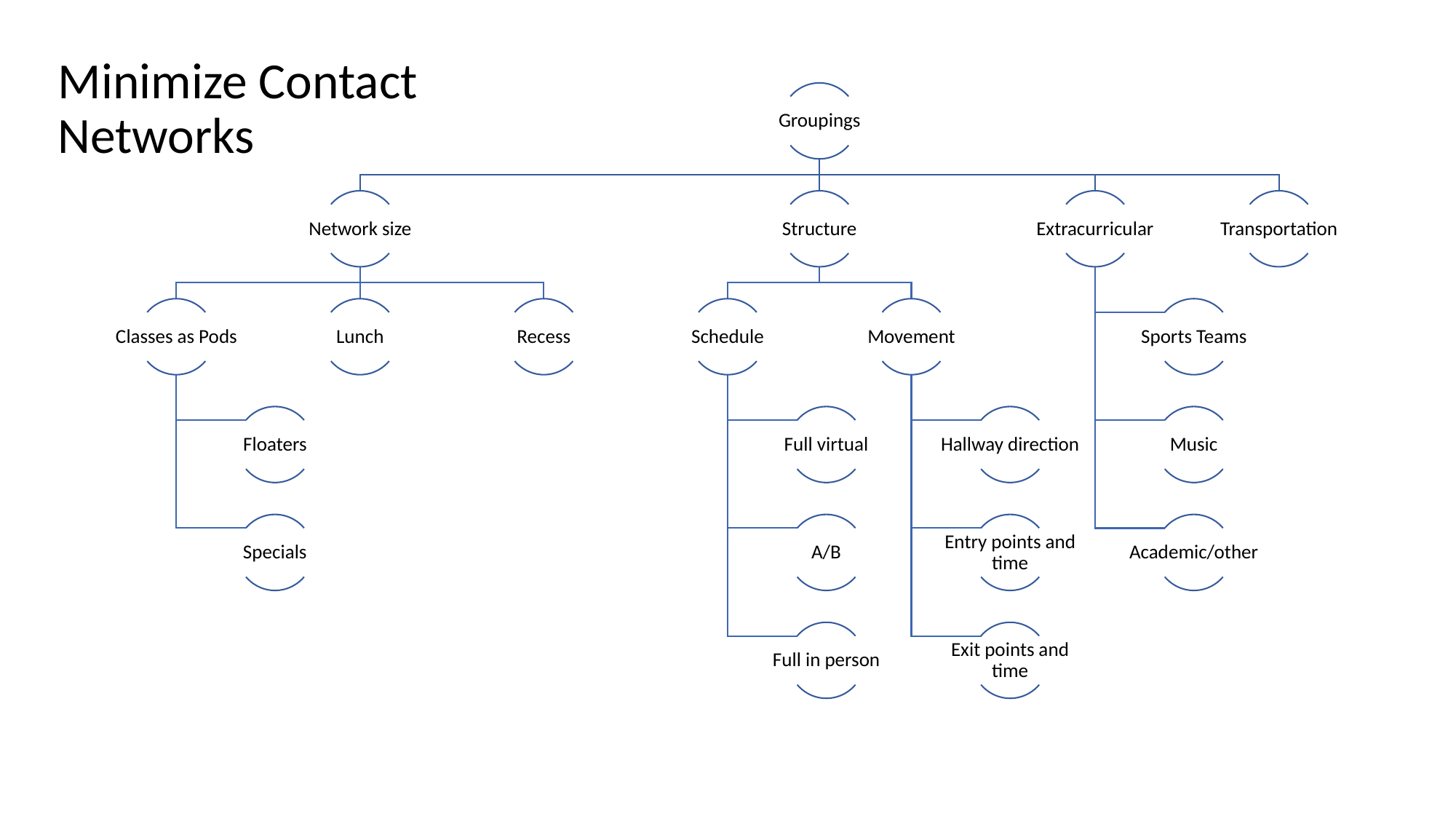

# Minimize Contact Networks
Groupings
Network size
Classes as Pods
Floaters
Specials
Lunch
Recess
Structure
Schedule
Full virtual
A/B
Full in person
Movement
Hallway direction
Entry points and time
Exit points and time
Extracurricular
Sports Teams
Music
Academic/other
Transportation